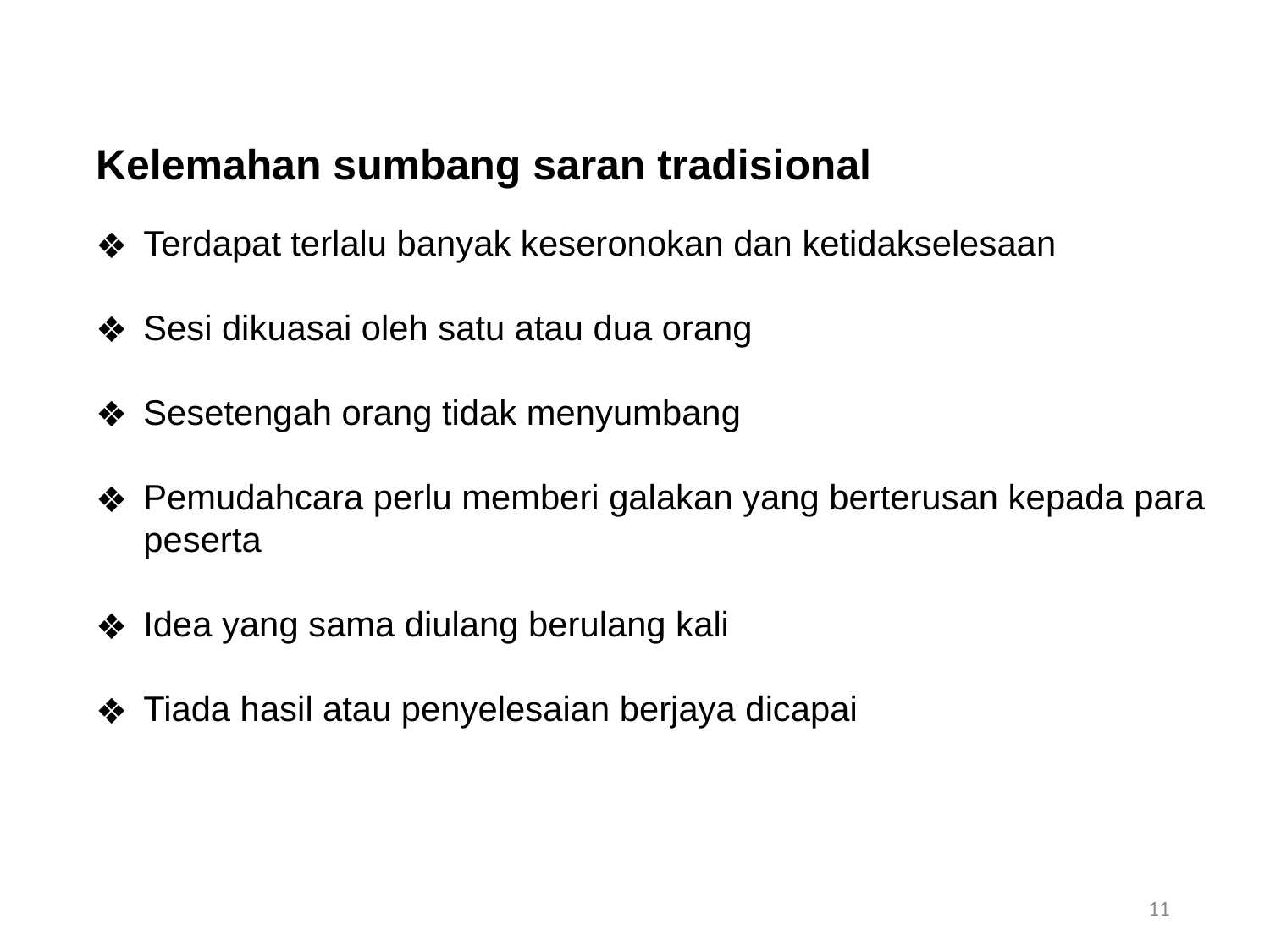

Kelemahan sumbang saran tradisional
Terdapat terlalu banyak keseronokan dan ketidakselesaan

Sesi dikuasai oleh satu atau dua orang

Sesetengah orang tidak menyumbang

Pemudahcara perlu memberi galakan yang berterusan kepada para peserta

Idea yang sama diulang berulang kali

Tiada hasil atau penyelesaian berjaya dicapai

11